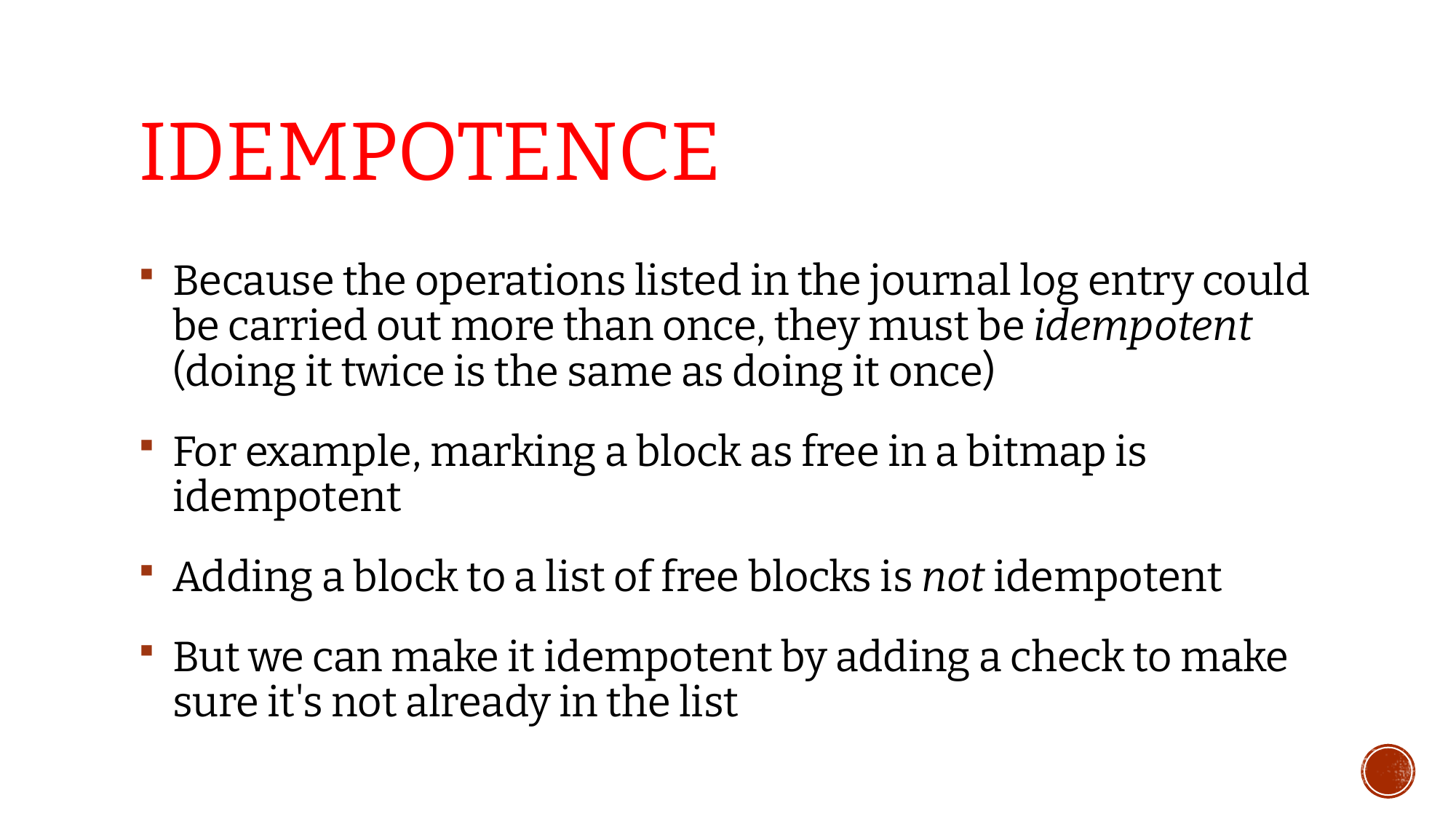

# Idempotence
Because the operations listed in the journal log entry could be carried out more than once, they must be idempotent (doing it twice is the same as doing it once)
For example, marking a block as free in a bitmap is idempotent
Adding a block to a list of free blocks is not idempotent
But we can make it idempotent by adding a check to make sure it's not already in the list